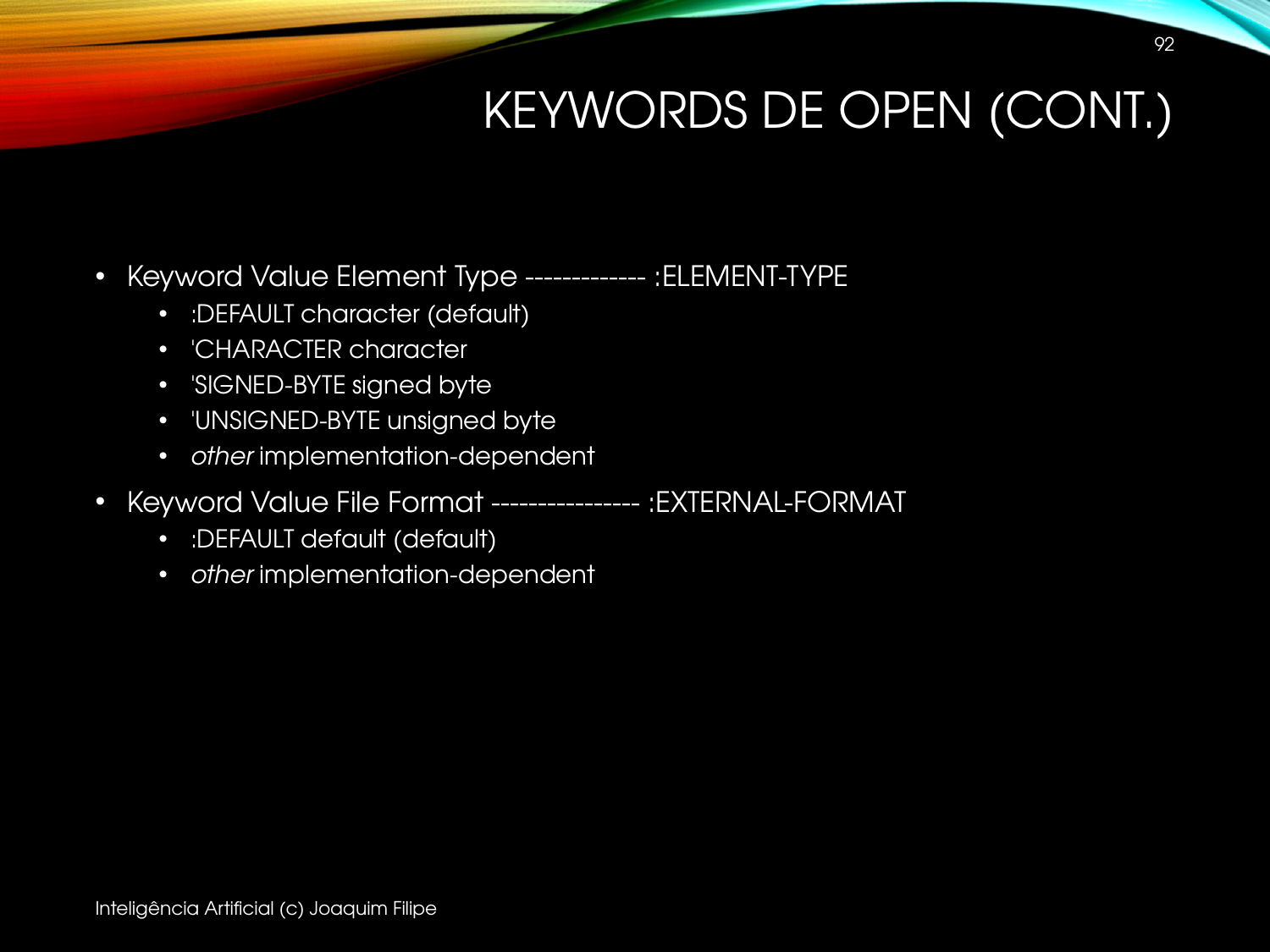

92
# Keywords de OPEN (cont.)
Keyword Value Element Type ------------- :ELEMENT-TYPE
:DEFAULT character (default)
'CHARACTER character
'SIGNED-BYTE signed byte
'UNSIGNED-BYTE unsigned byte
other implementation-dependent
Keyword Value File Format ---------------- :EXTERNAL-FORMAT
:DEFAULT default (default)
other implementation-dependent

Inteligência Artificial (c) Joaquim Filipe